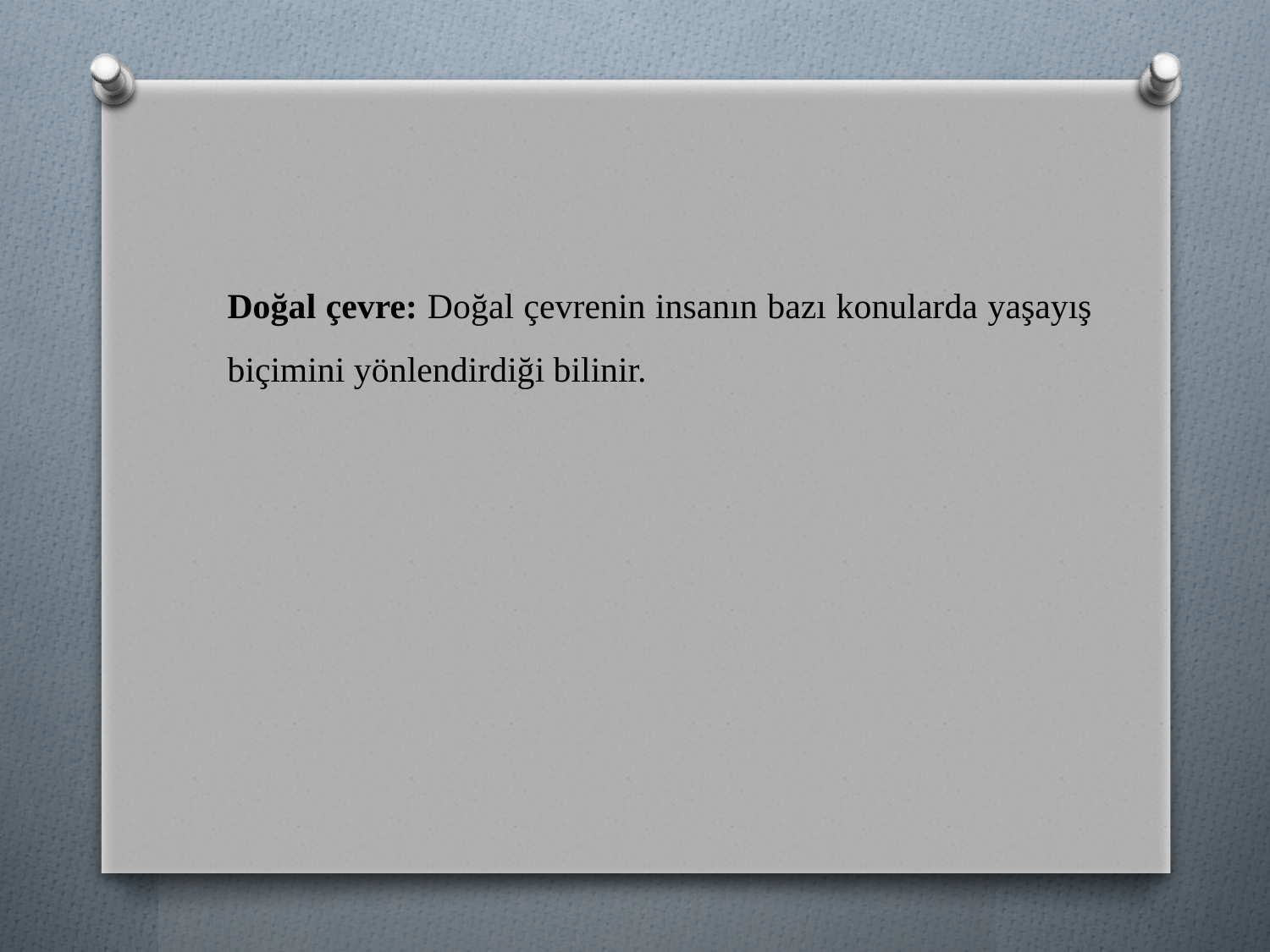

Doğal çevre: Doğal çevrenin insanın bazı konularda yaşayış biçimini yönlendirdiği bilinir.